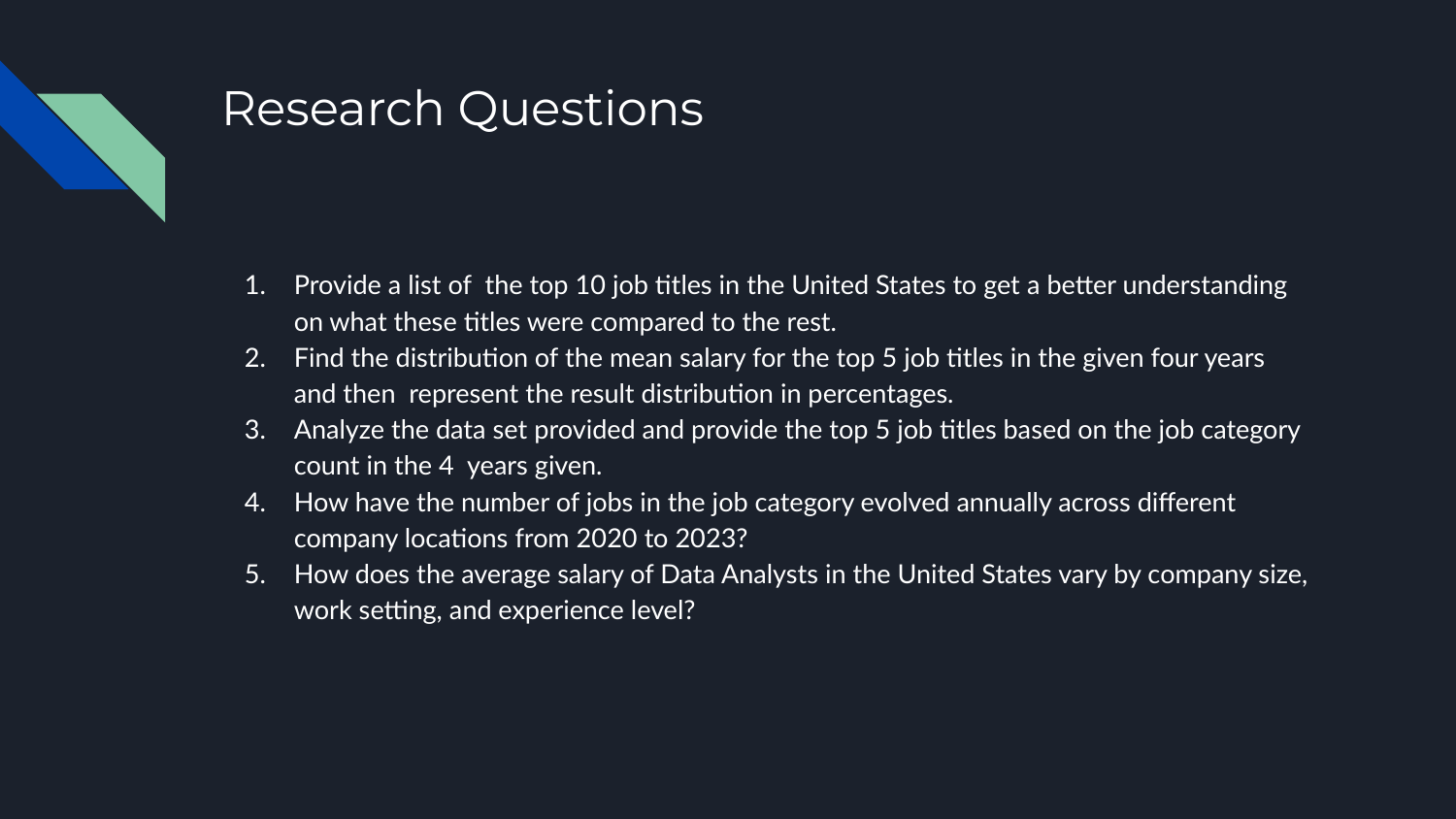

# Research Questions
Provide a list of  the top 10 job titles in the United States to get a better understanding on what these titles were compared to the rest.
Find the distribution of the mean salary for the top 5 job titles in the given four years and then  represent the result distribution in percentages.
Analyze the data set provided and provide the top 5 job titles based on the job category count in the 4  years given.
How have the number of jobs in the job category evolved annually across different company locations from 2020 to 2023?
How does the average salary of Data Analysts in the United States vary by company size, work setting, and experience level?